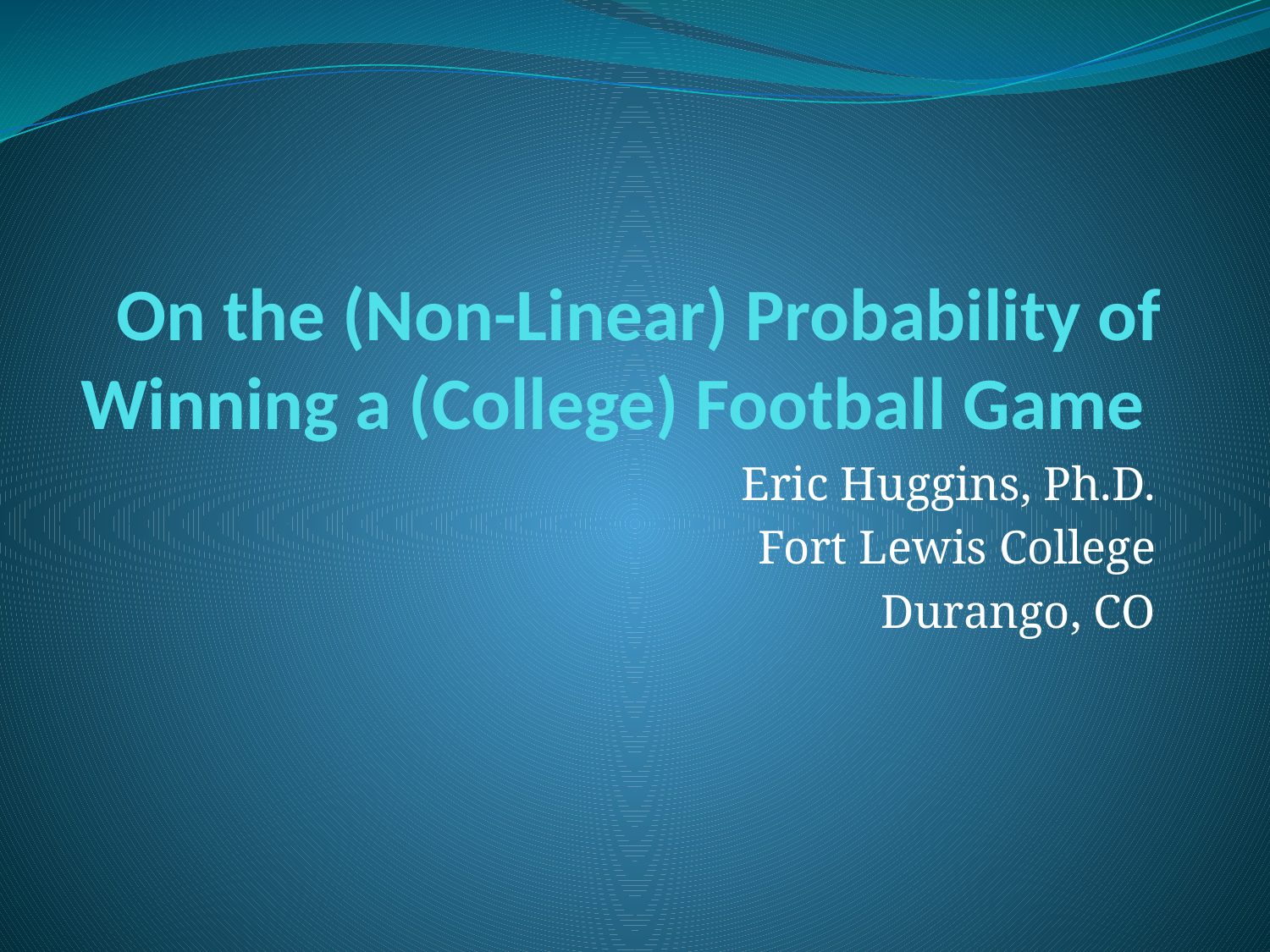

# On the (Non-Linear) Probability of Winning a (College) Football Game
Eric Huggins, Ph.D.
Fort Lewis College
Durango, CO